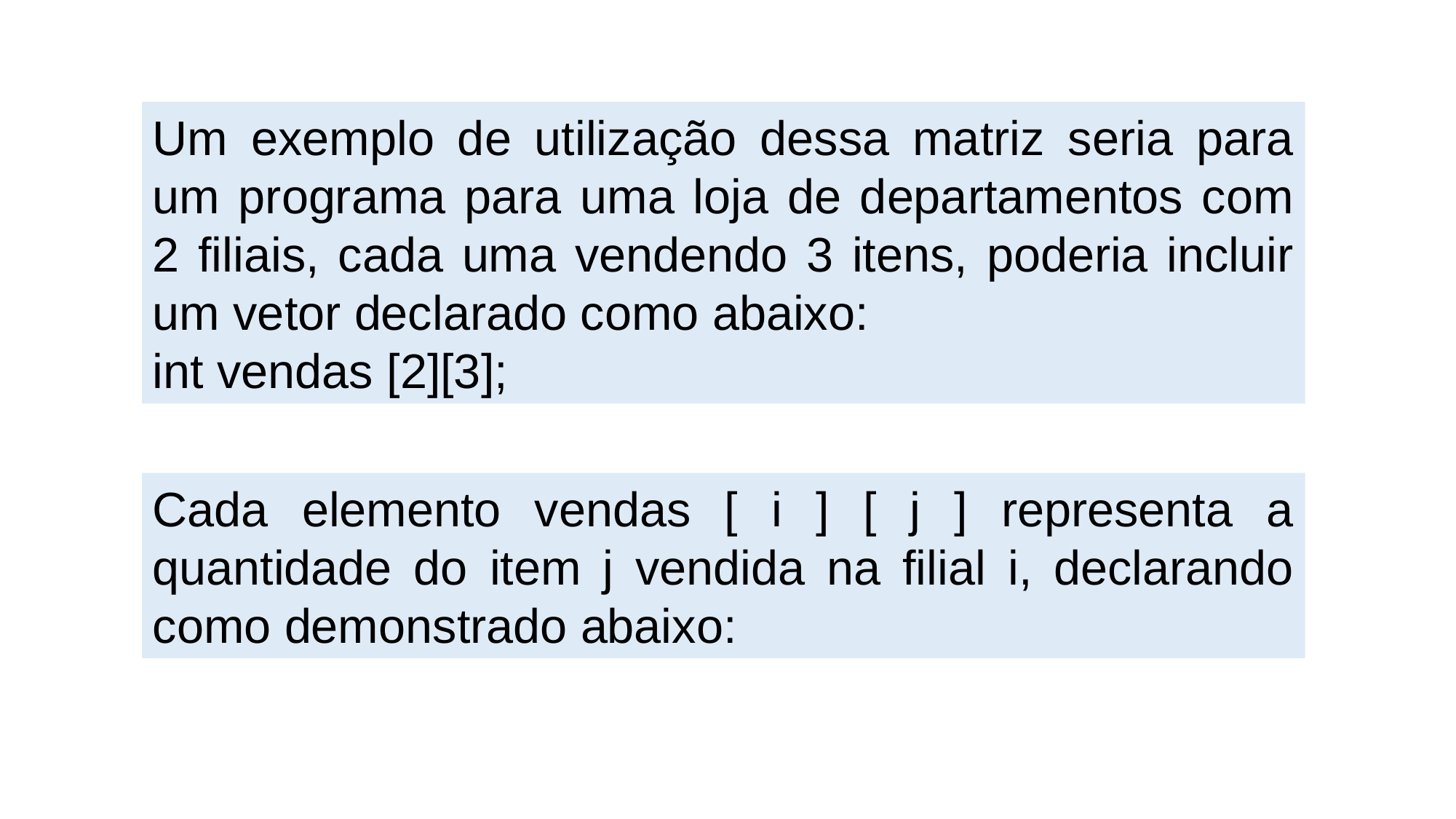

Um exemplo de utilização dessa matriz seria para um programa para uma loja de departamentos com 2 filiais, cada uma vendendo 3 itens, poderia incluir um vetor declarado como abaixo:
int vendas [2][3];
Cada elemento vendas [ i ] [ j ] representa a quantidade do item j vendida na filial i, declarando como demonstrado abaixo: